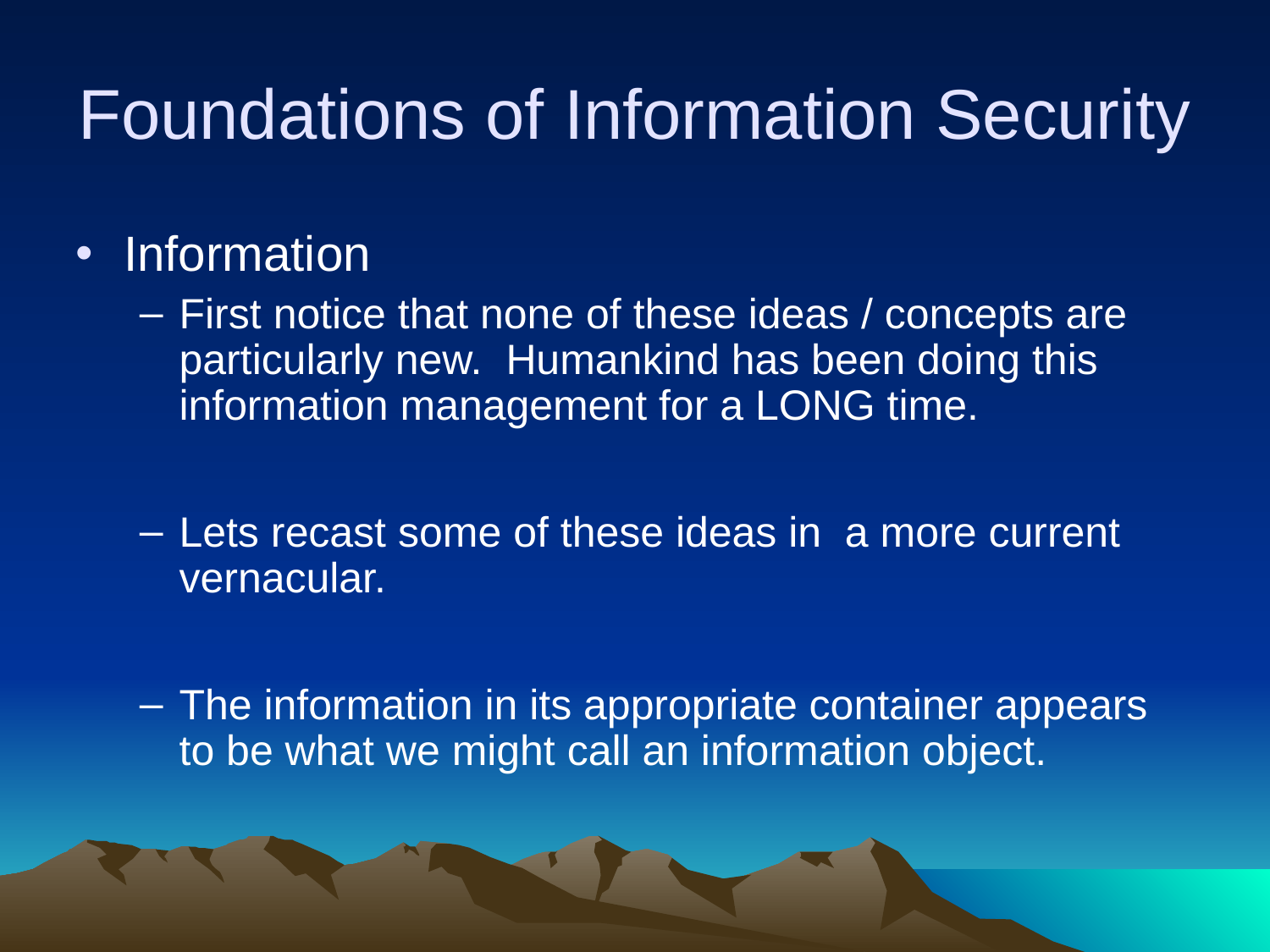

# Foundations of Information Security
Information
First notice that none of these ideas / concepts are particularly new.  Humankind has been doing this information management for a LONG time.

Lets recast some of these ideas in  a more current vernacular.

The information in its appropriate container appears to be what we might call an information object.